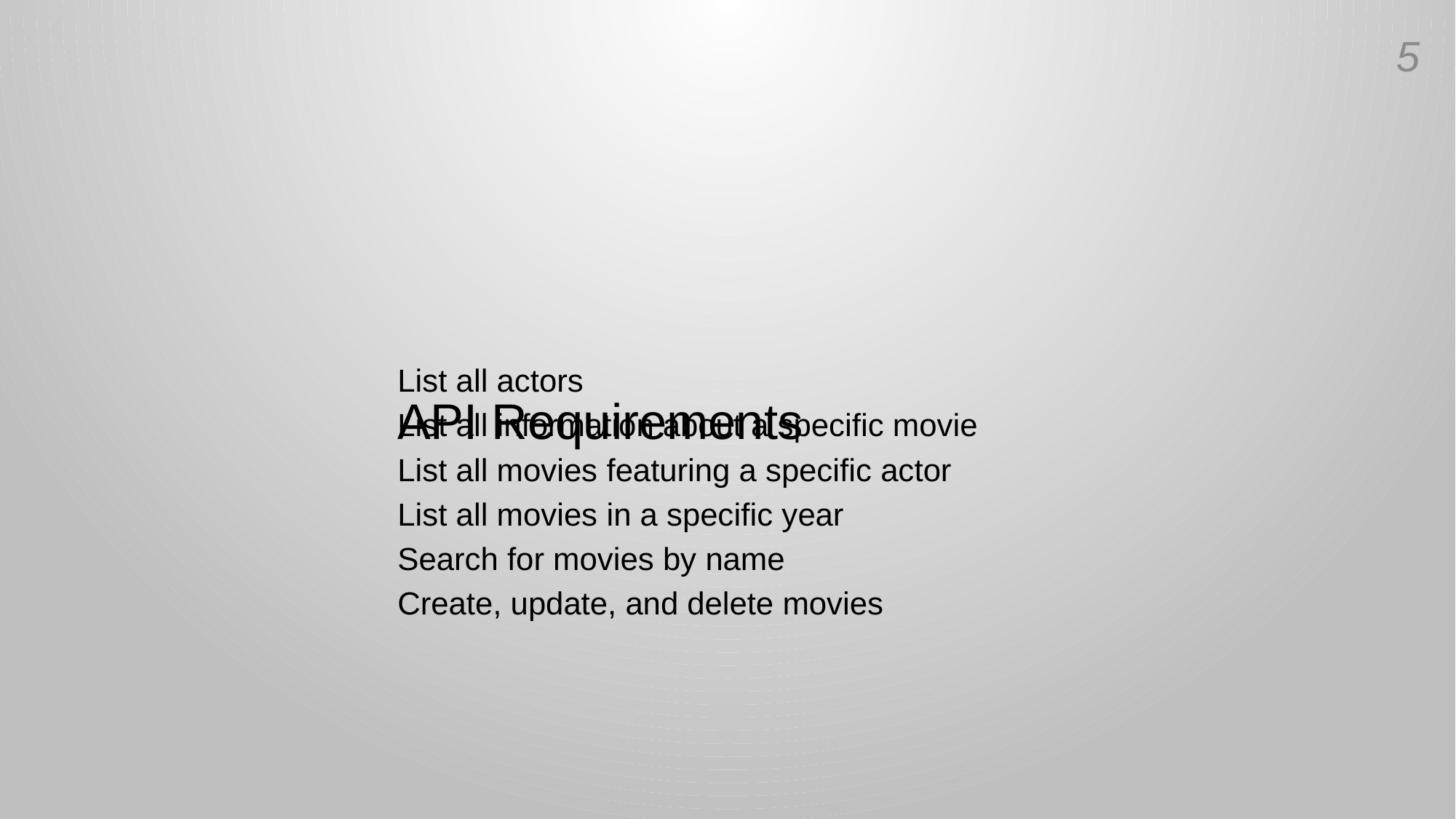

5
# API Requirements
List all actors
List all information about a specific movie
List all movies featuring a specific actor
List all movies in a specific year
Search for movies by name
Create, update, and delete movies